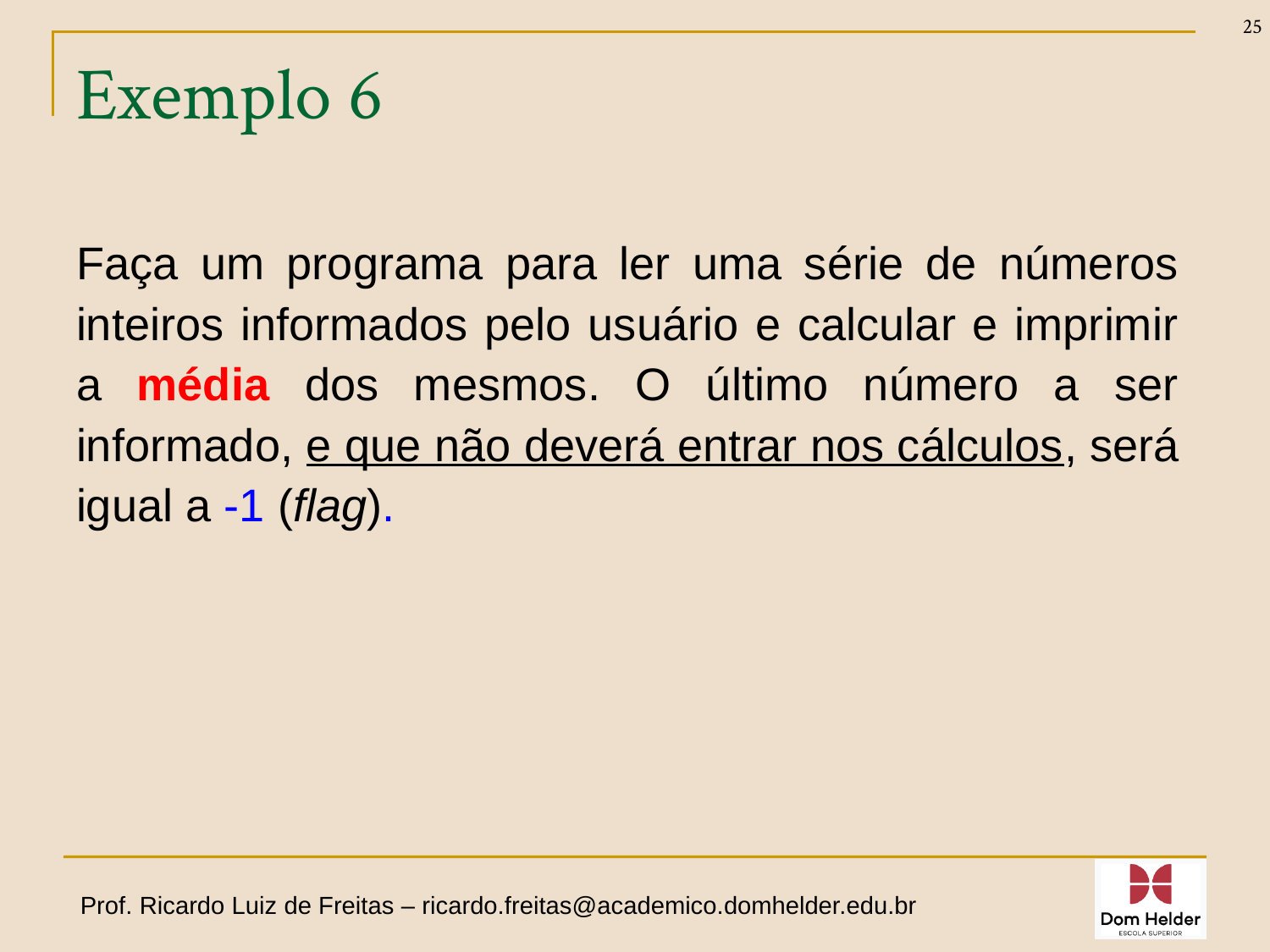

25
# Exemplo 6
Faça um programa para ler uma série de números inteiros informados pelo usuário e calcular e imprimir a média dos mesmos. O último número a ser informado, e que não deverá entrar nos cálculos, será igual a -1 (flag).